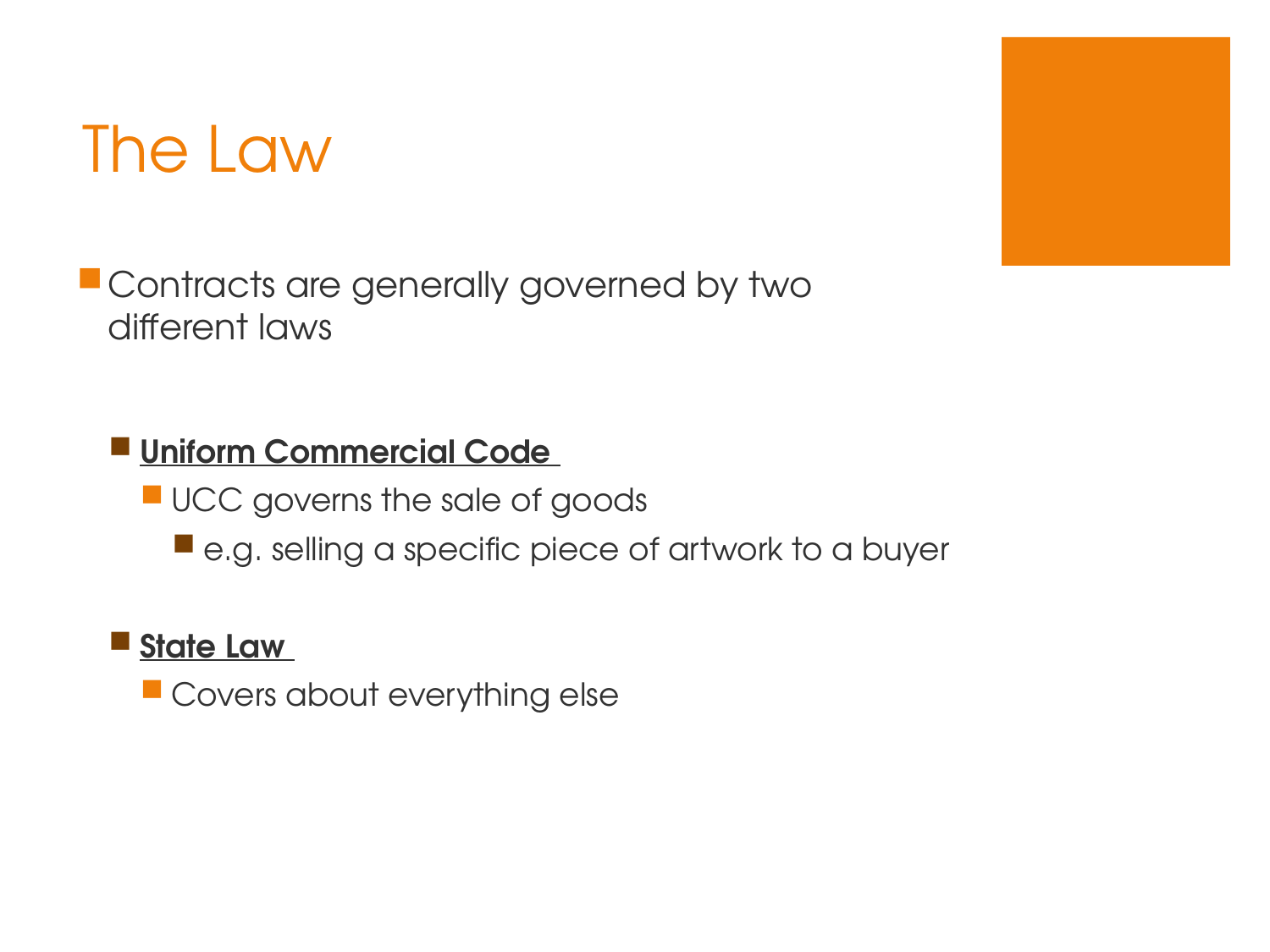

# The Law
Contracts are generally governed by two different laws

Uniform Commercial Code
UCC governs the sale of goods
e.g. selling a specific piece of artwork to a buyer

State Law
Covers about everything else